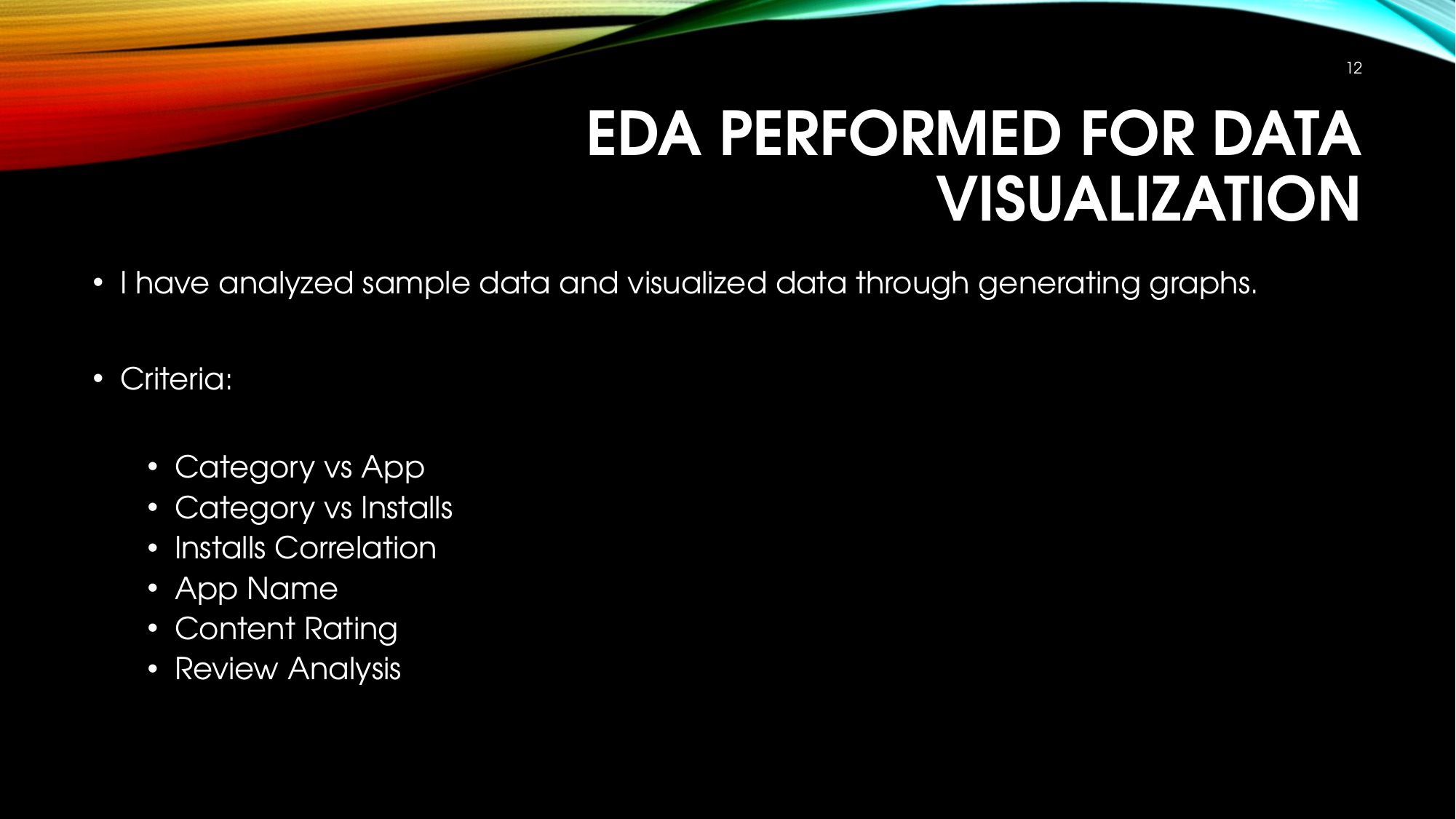

12
# EDA Performed for data visualization
I have analyzed sample data and visualized data through generating graphs.

Criteria:

Category vs App
Category vs Installs
Installs Correlation
App Name
Content Rating
Review Analysis